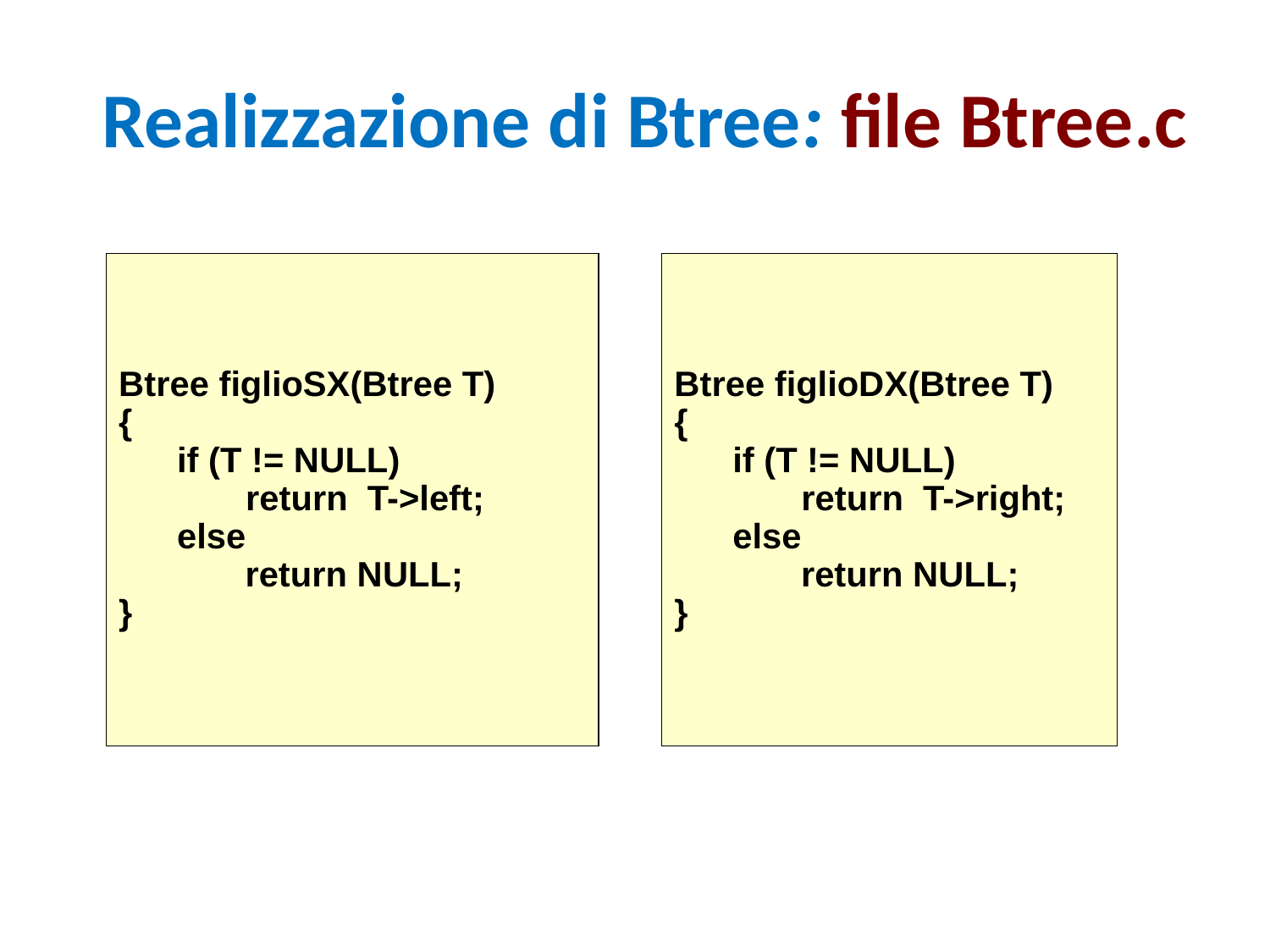

# Realizzazione di Btree: file Btree.c
Btree figlioSX(Btree T)
{
      if (T != NULL)
	return  T->left;
      else
             return NULL;
}
Btree figlioDX(Btree T)
{
      if (T != NULL)
	return  T->right;
      else
             return NULL;
}